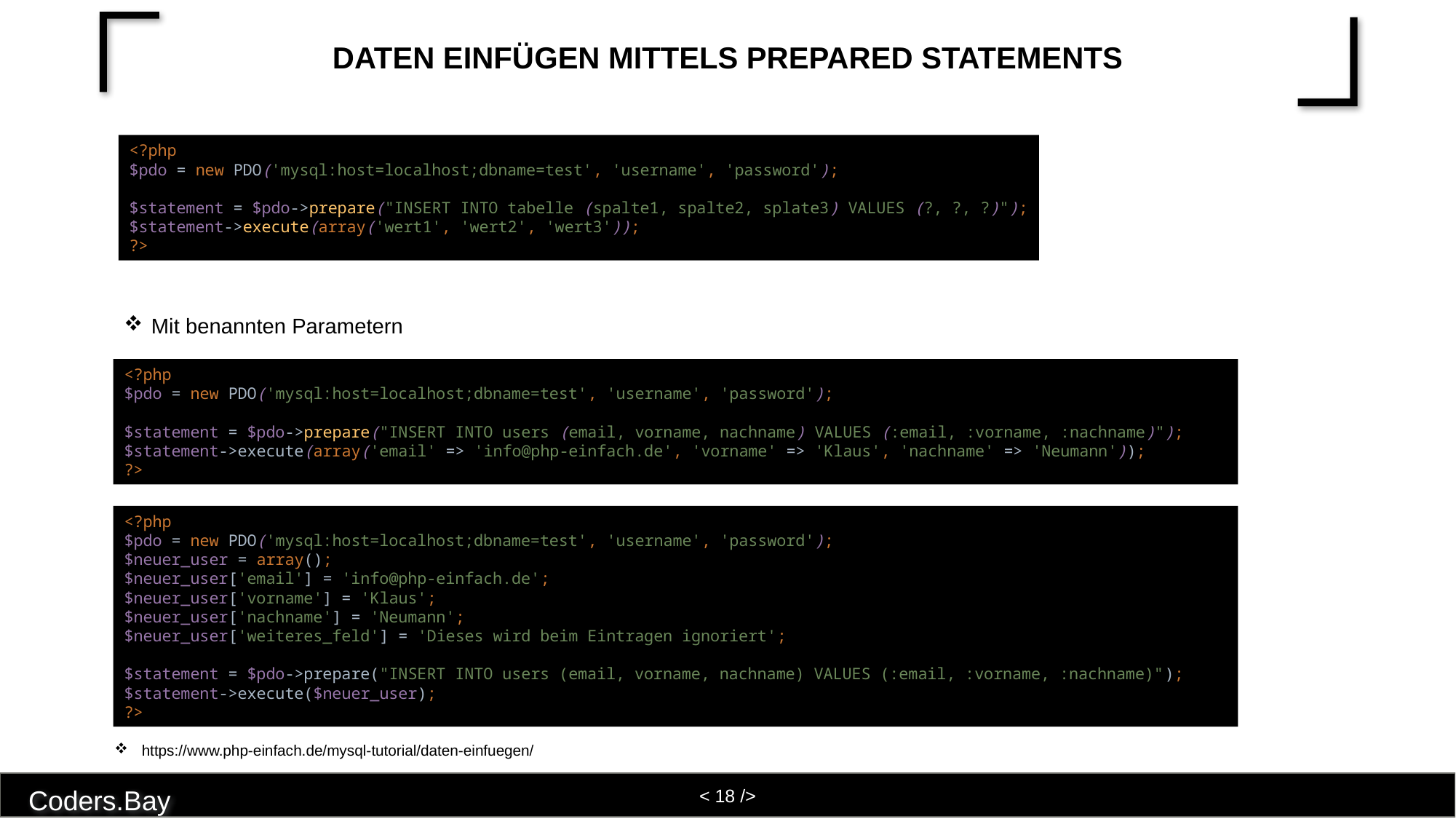

# Daten einfügen mittels prepared Statements
<?php
$pdo = new PDO('mysql:host=localhost;dbname=test', 'username', 'password');
$statement = $pdo->prepare("INSERT INTO tabelle (spalte1, spalte2, splate3) VALUES (?, ?, ?)");
$statement->execute(array('wert1', 'wert2', 'wert3'));
?>
Mit benannten Parametern
<?php
$pdo = new PDO('mysql:host=localhost;dbname=test', 'username', 'password');
$statement = $pdo->prepare("INSERT INTO users (email, vorname, nachname) VALUES (:email, :vorname, :nachname)");
$statement->execute(array('email' => 'info@php-einfach.de', 'vorname' => 'Klaus', 'nachname' => 'Neumann'));
?>
<?php
$pdo = new PDO('mysql:host=localhost;dbname=test', 'username', 'password');
$neuer_user = array();
$neuer_user['email'] = 'info@php-einfach.de';
$neuer_user['vorname'] = 'Klaus';
$neuer_user['nachname'] = 'Neumann';
$neuer_user['weiteres_feld'] = 'Dieses wird beim Eintragen ignoriert';
$statement = $pdo->prepare("INSERT INTO users (email, vorname, nachname) VALUES (:email, :vorname, :nachname)");
$statement->execute($neuer_user);
?>
https://www.php-einfach.de/mysql-tutorial/daten-einfuegen/